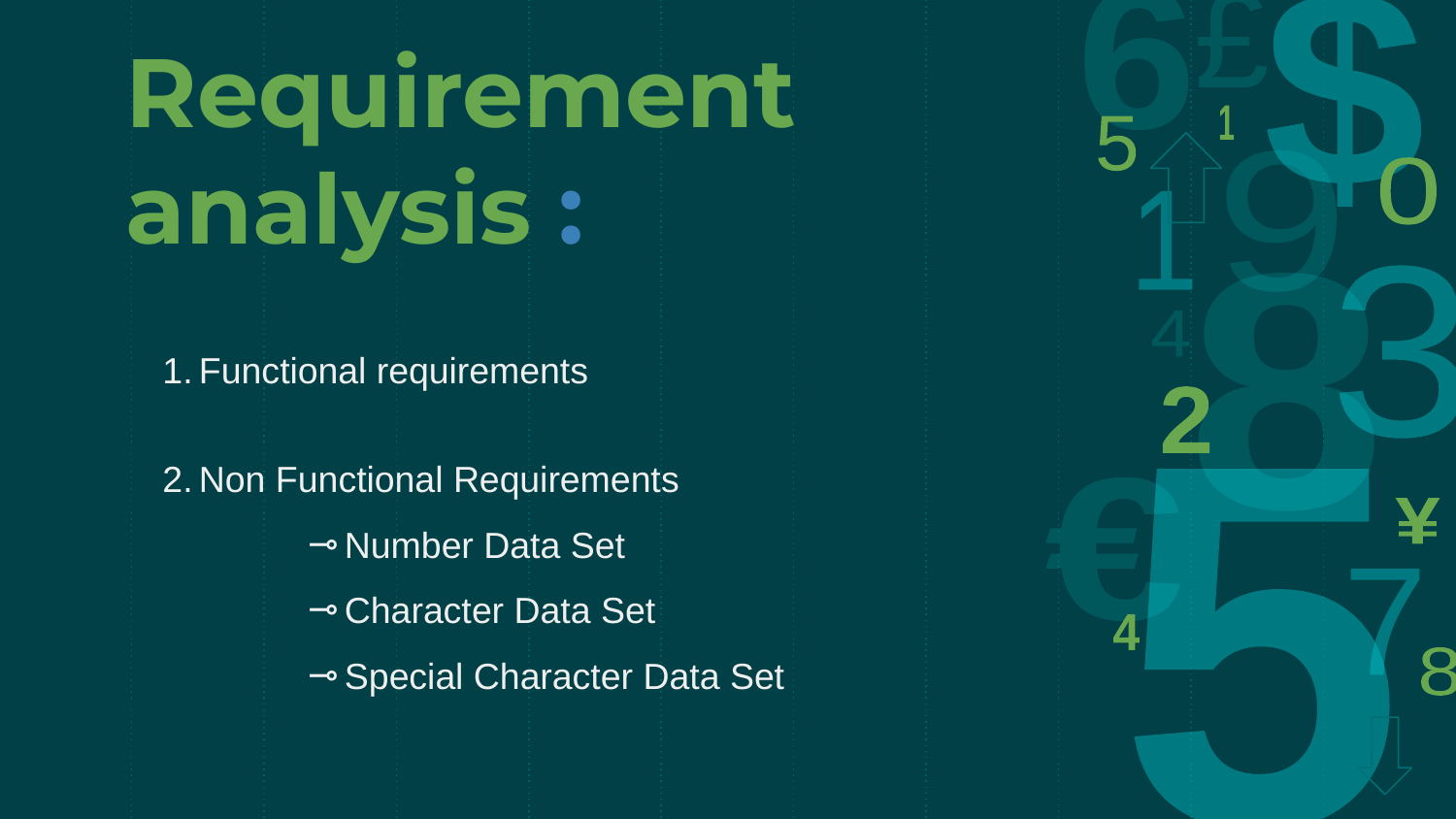

# Requirement analysis :

Functional requirements

Non Functional Requirements
Number Data Set
Character Data Set
Special Character Data Set